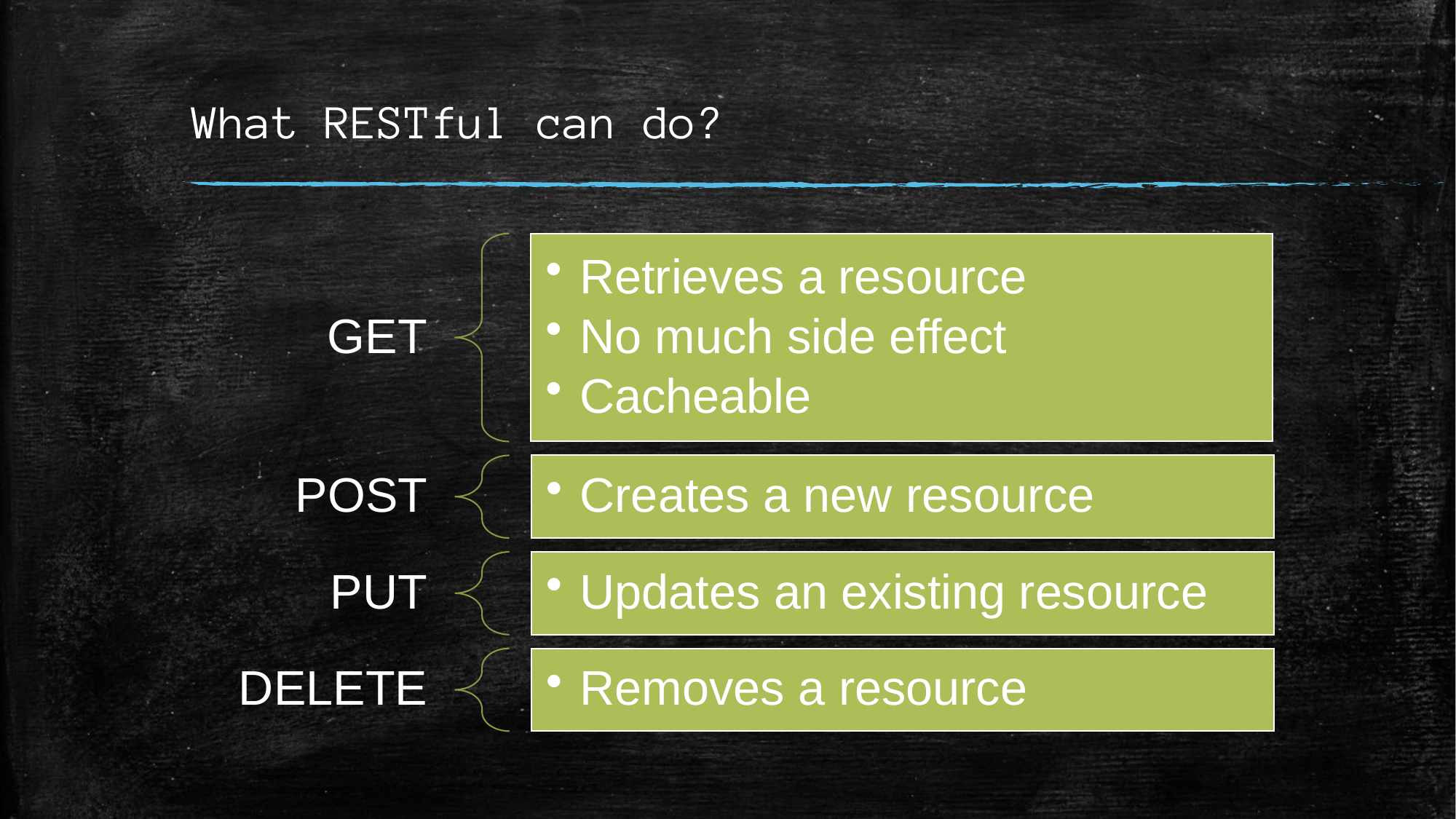

# What RESTful can do?
GET
Retrieves a resource
No much side effect
Cacheable
POST
Creates a new resource
PUT
Updates an existing resource
DELETE
Removes a resource